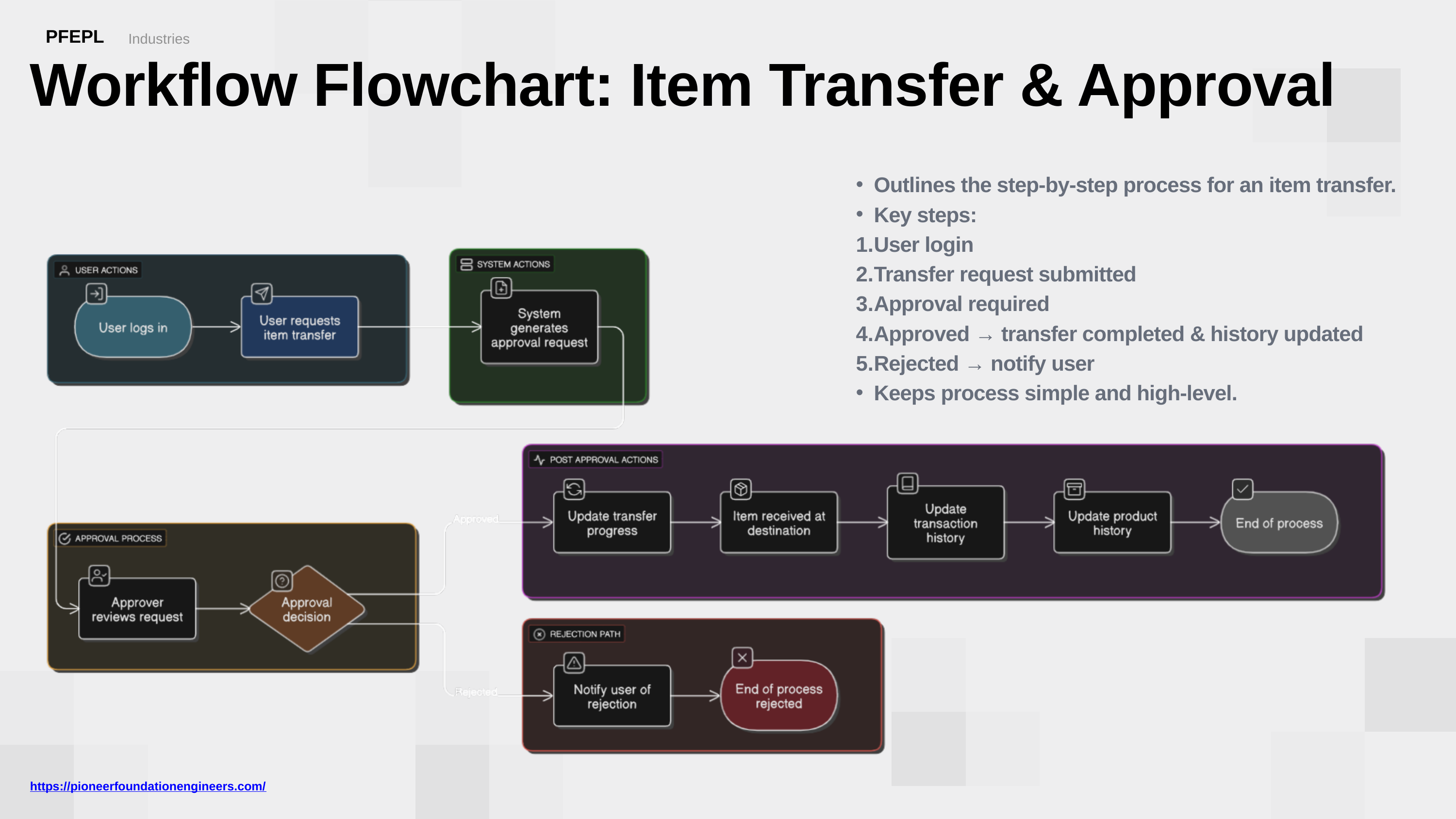

PFEPL
Industries
Workflow Flowchart: Item Transfer & Approval

Outlines the step-by-step process for an item transfer.
Key steps:
User login
Transfer request submitted
Approval required
Approved → transfer completed & history updated
Rejected → notify user
Keeps process simple and high-level.

https://pioneerfoundationengineers.com/